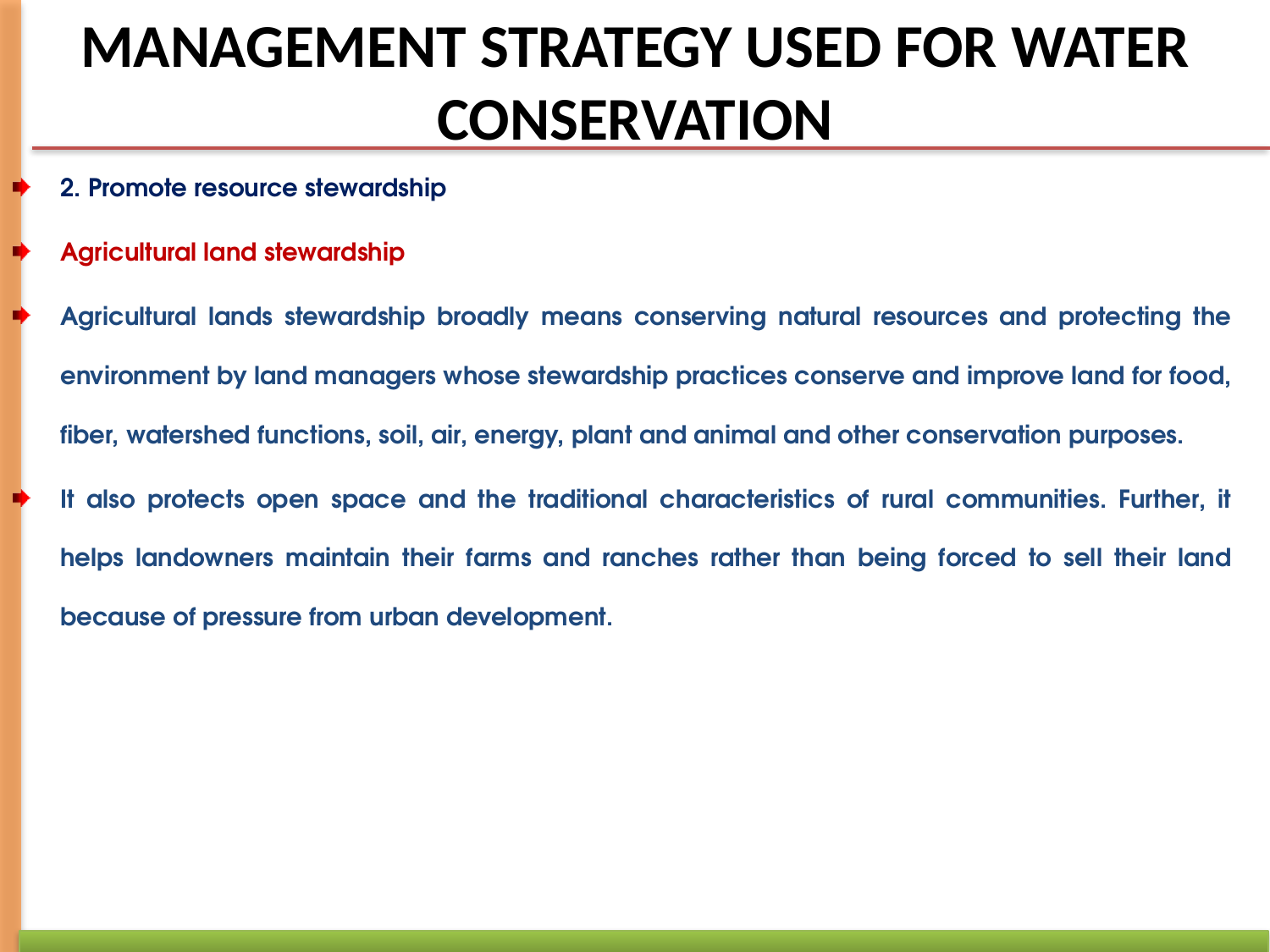

# MANAGEMENT STRATEGY USED FOR WATER CONSERVATION

2. Promote resource stewardship
Agricultural land stewardship
Agricultural lands stewardship broadly means conserving natural resources and protecting the environment by land managers whose stewardship practices conserve and improve land for food, fiber, watershed functions, soil, air, energy, plant and animal and other conservation purposes.
It also protects open space and the traditional characteristics of rural communities. Further, it helps landowners maintain their farms and ranches rather than being forced to sell their land because of pressure from urban development.